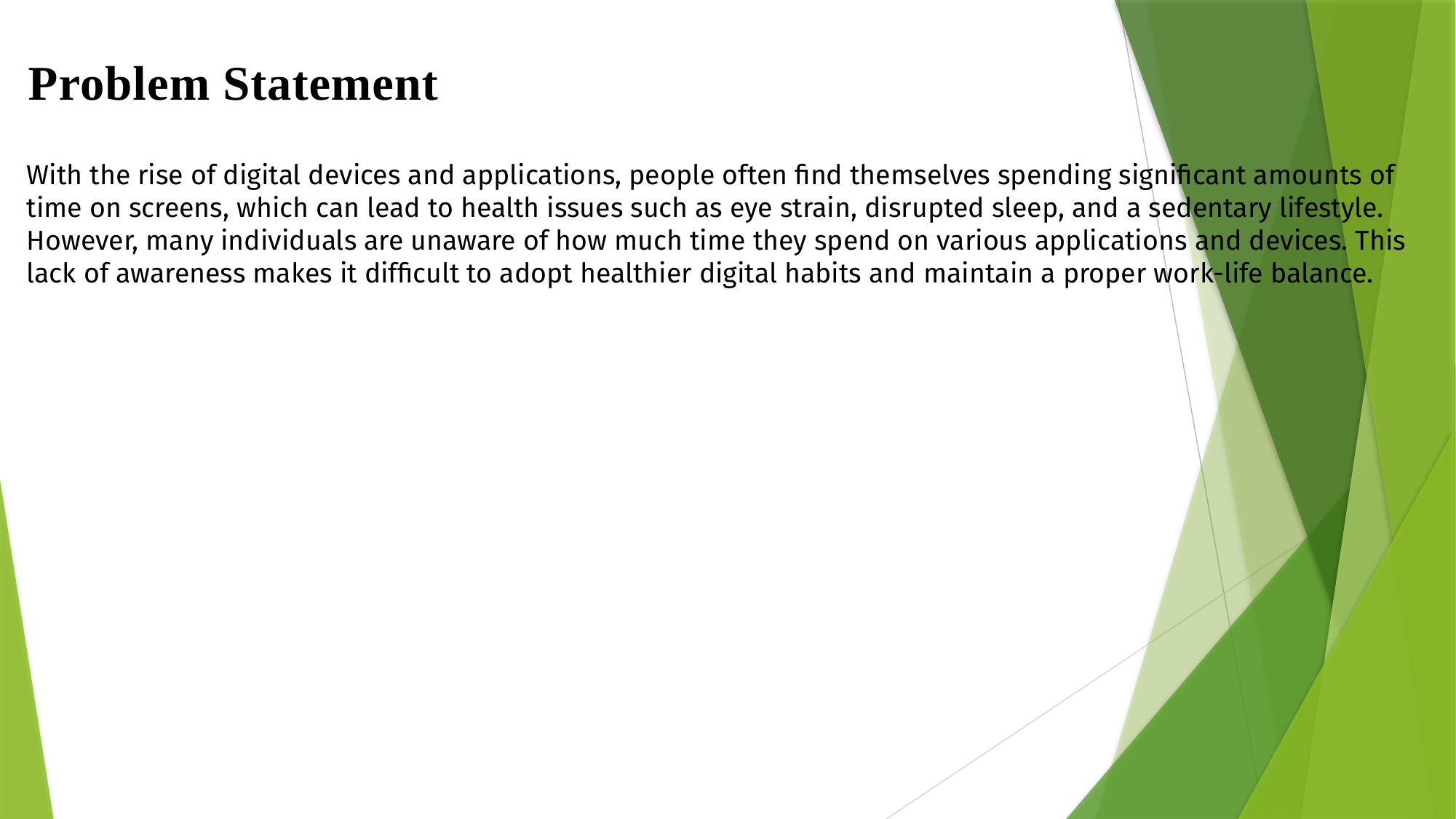

Problem Statement

With the rise of digital devices and applications, people often find themselves spending significant amounts of time on screens, which can lead to health issues such as eye strain, disrupted sleep, and a sedentary lifestyle. However, many individuals are unaware of how much time they spend on various applications and devices. This lack of awareness makes it difficult to adopt healthier digital habits and maintain a proper work-life balance.